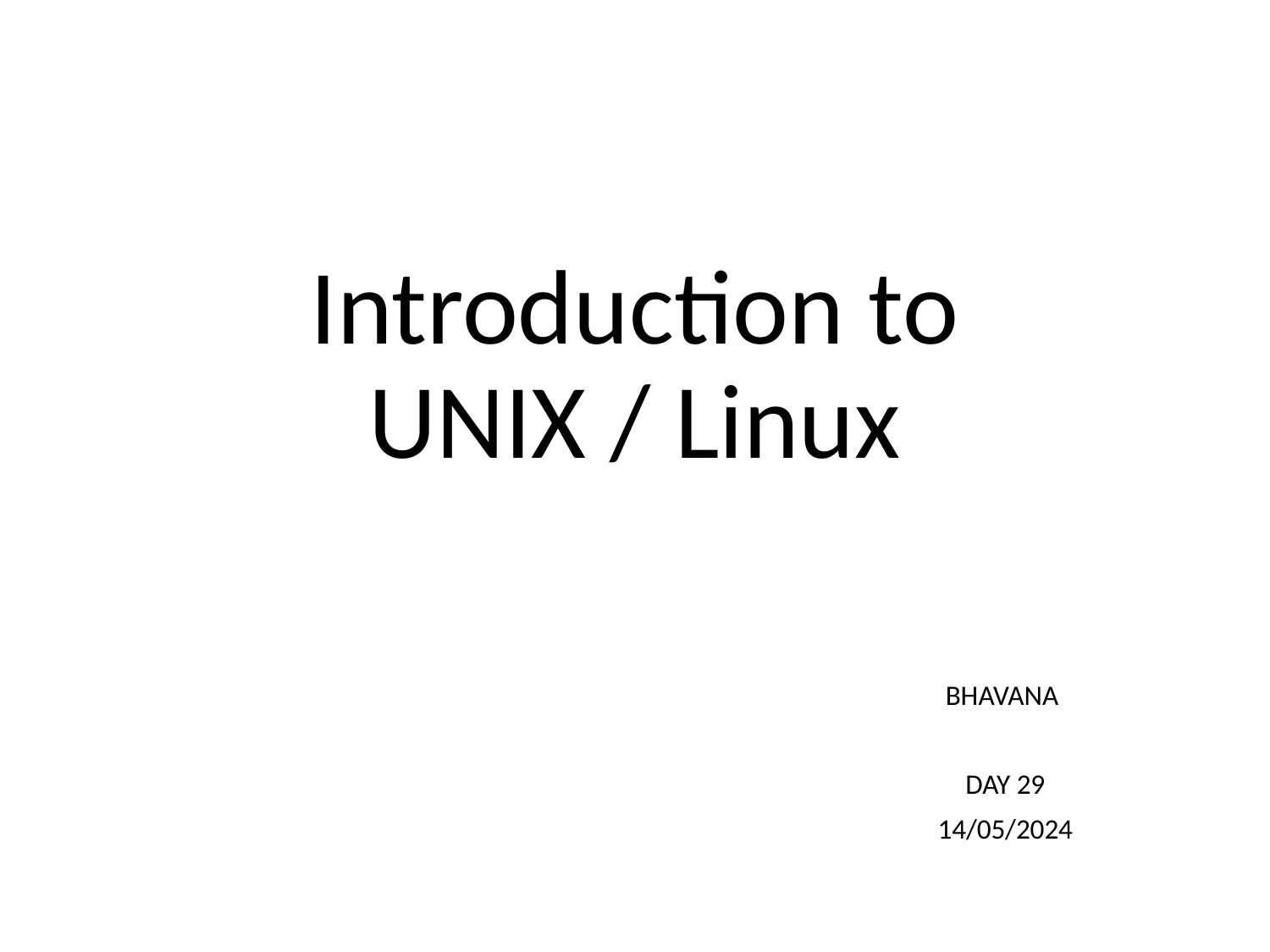

# Introduction to UNIX / Linux
BHAVANA

DAY 29
14/05/2024